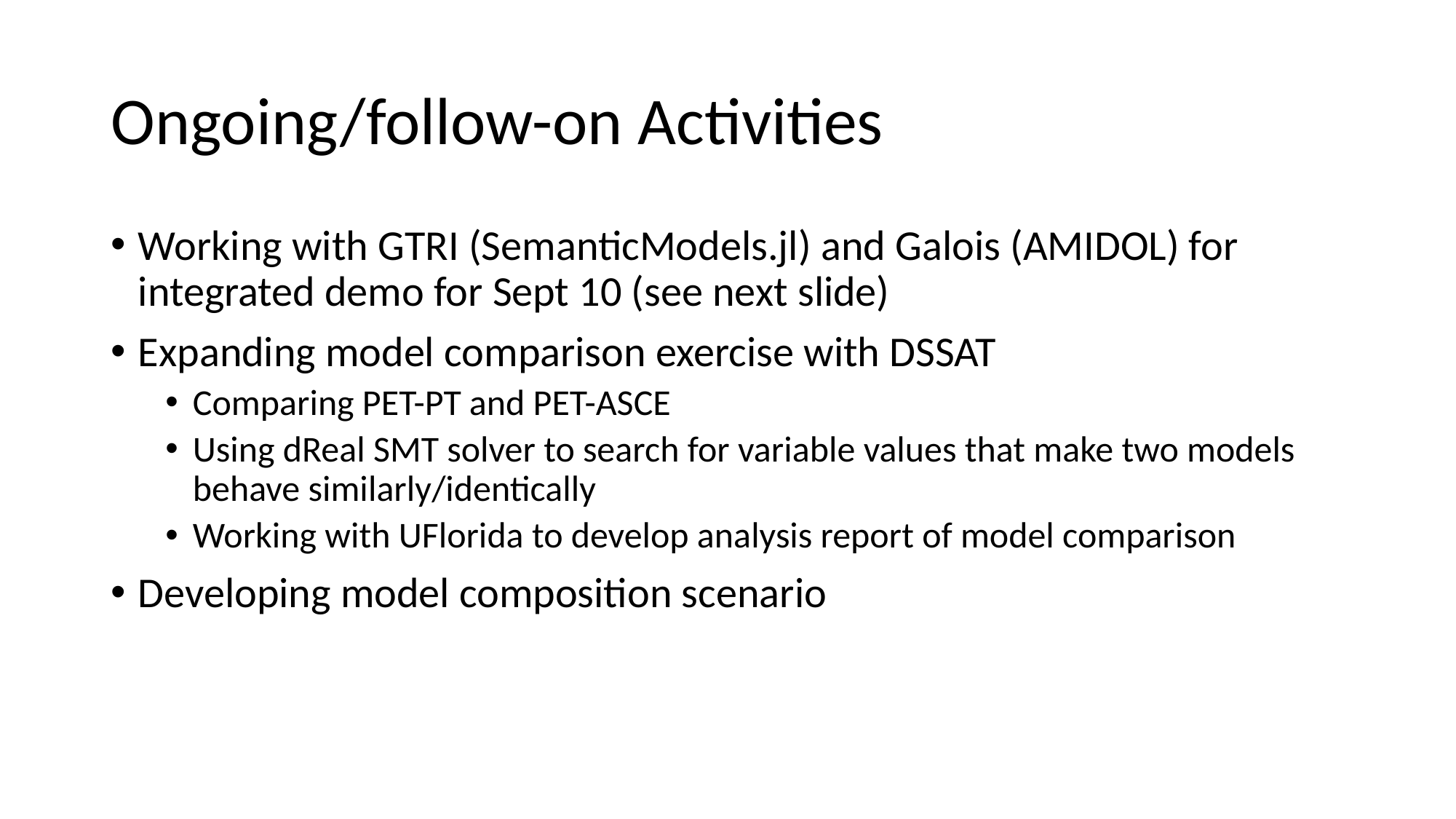

# Ongoing/follow-on Activities
Working with GTRI (SemanticModels.jl) and Galois (AMIDOL) for integrated demo for Sept 10 (see next slide)
Expanding model comparison exercise with DSSAT
Comparing PET-PT and PET-ASCE
Using dReal SMT solver to search for variable values that make two models behave similarly/identically
Working with UFlorida to develop analysis report of model comparison
Developing model composition scenario